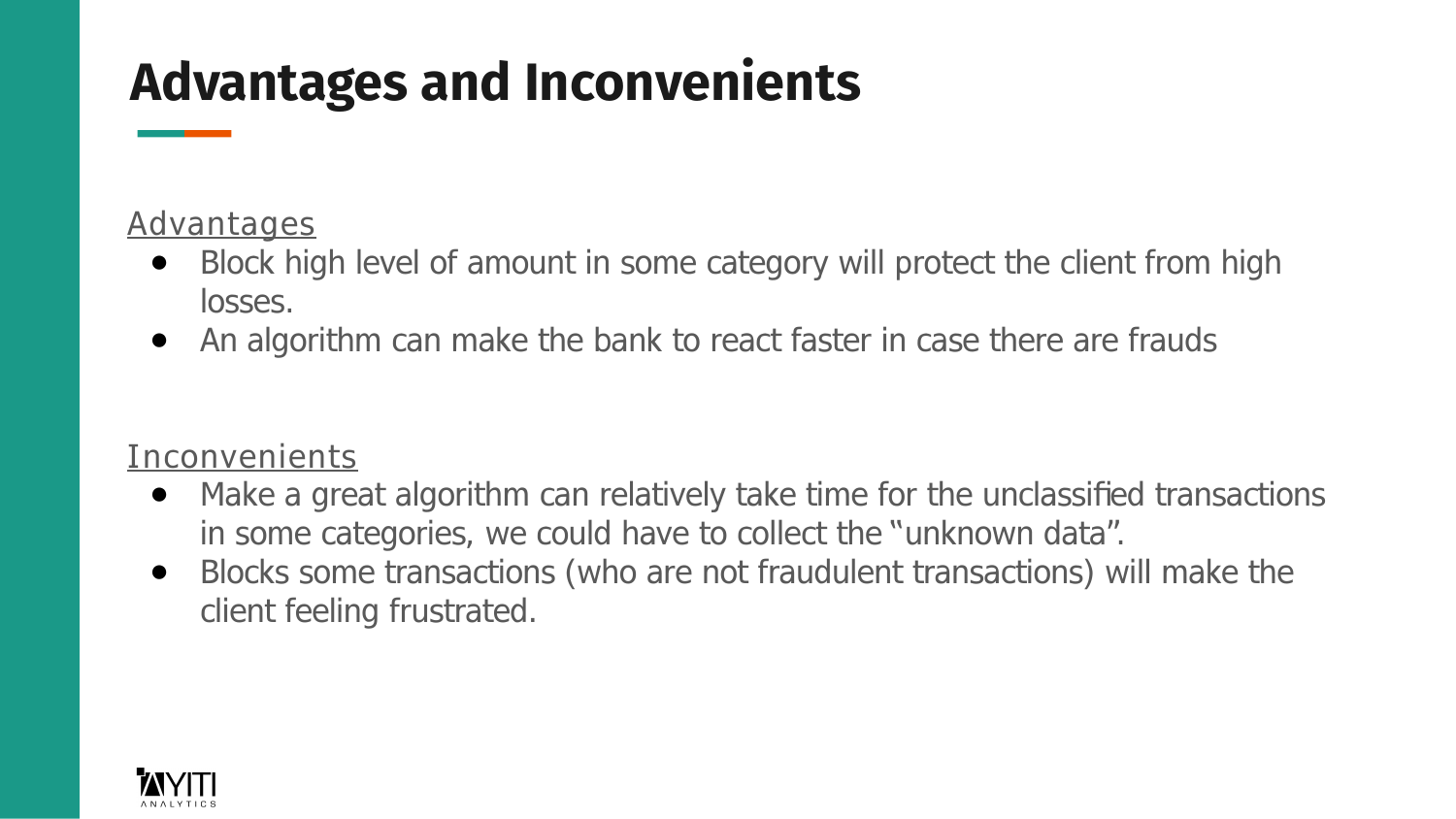

# Advantages and Inconvenients
Advantages
Block high level of amount in some category will protect the client from high losses.
An algorithm can make the bank to react faster in case there are frauds

Inconvenients
Make a great algorithm can relatively take time for the unclassified transactions in some categories, we could have to collect the “unknown data”.
Blocks some transactions (who are not fraudulent transactions) will make the client feeling frustrated.